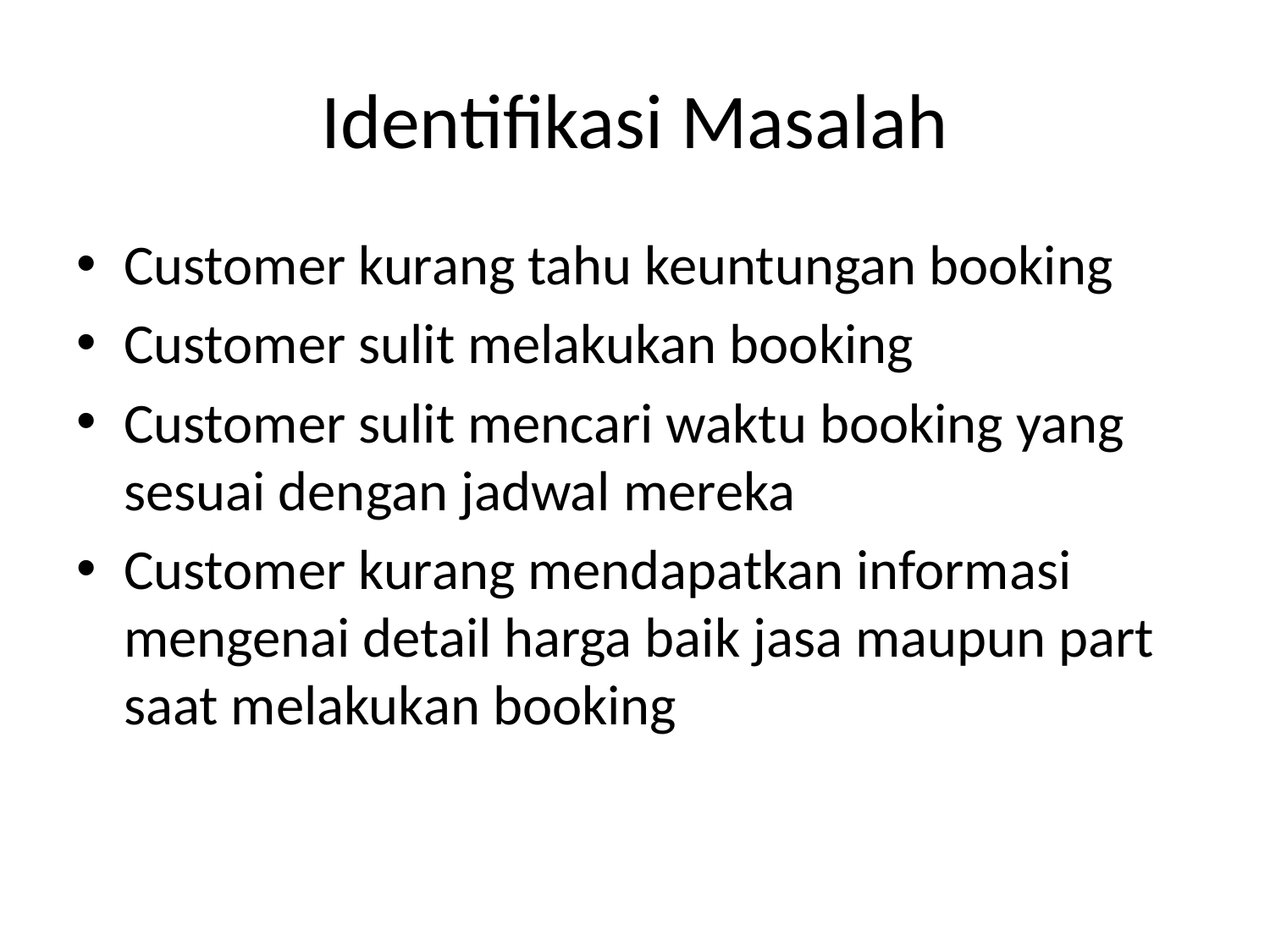

# Identifikasi Masalah
Customer kurang tahu keuntungan booking
Customer sulit melakukan booking
Customer sulit mencari waktu booking yang sesuai dengan jadwal mereka
Customer kurang mendapatkan informasi mengenai detail harga baik jasa maupun part saat melakukan booking